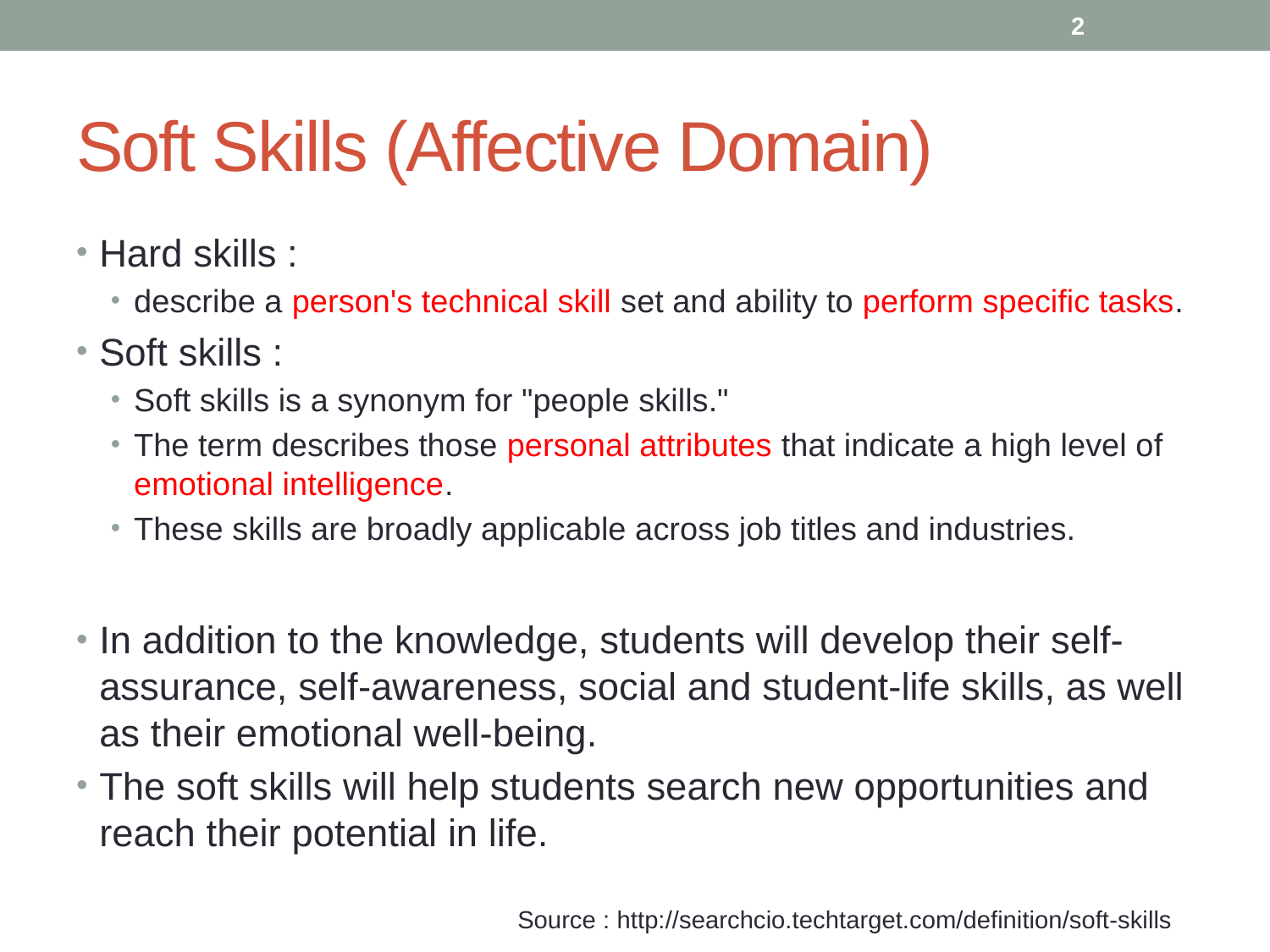

2
# Soft Skills (Affective Domain)
Hard skills :
describe a person's technical skill set and ability to perform specific tasks.
Soft skills :
Soft skills is a synonym for "people skills."
The term describes those personal attributes that indicate a high level of emotional intelligence.
These skills are broadly applicable across job titles and industries.

In addition to the knowledge, students will develop their self-assurance, self-awareness, social and student-life skills, as well as their emotional well-being.
The soft skills will help students search new opportunities and reach their potential in life.

Source : http://searchcio.techtarget.com/definition/soft-skills